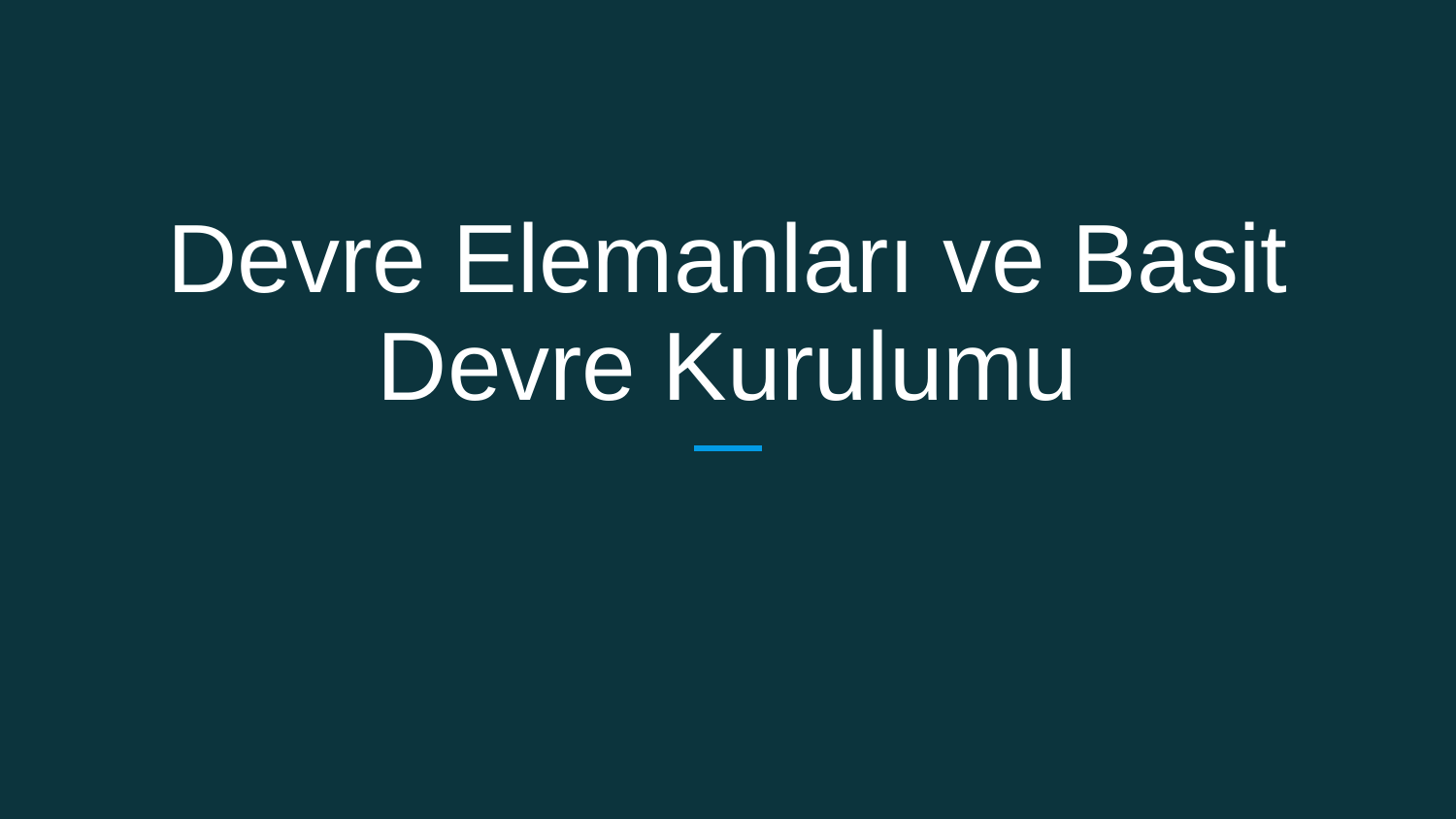

# Devre Elemanları ve Basit Devre Kurulumu